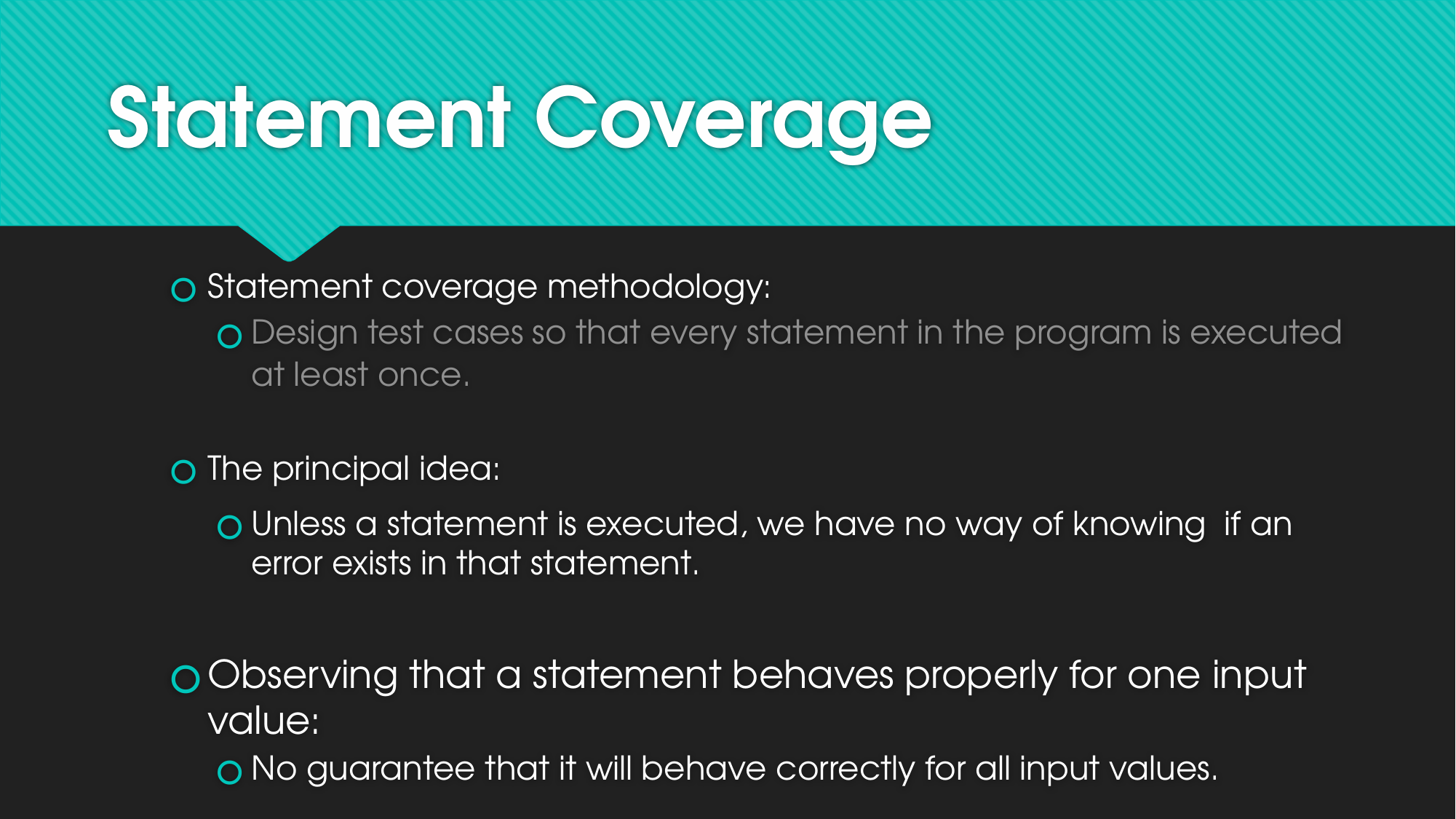

# Statement Coverage
Statement coverage methodology:
Design test cases so that every statement in the program is executed at least once.

The principal idea:
Unless a statement is executed, we have no way of knowing  if an error exists in that statement.

Observing that a statement behaves properly for one input value:
No guarantee that it will behave correctly for all input values.